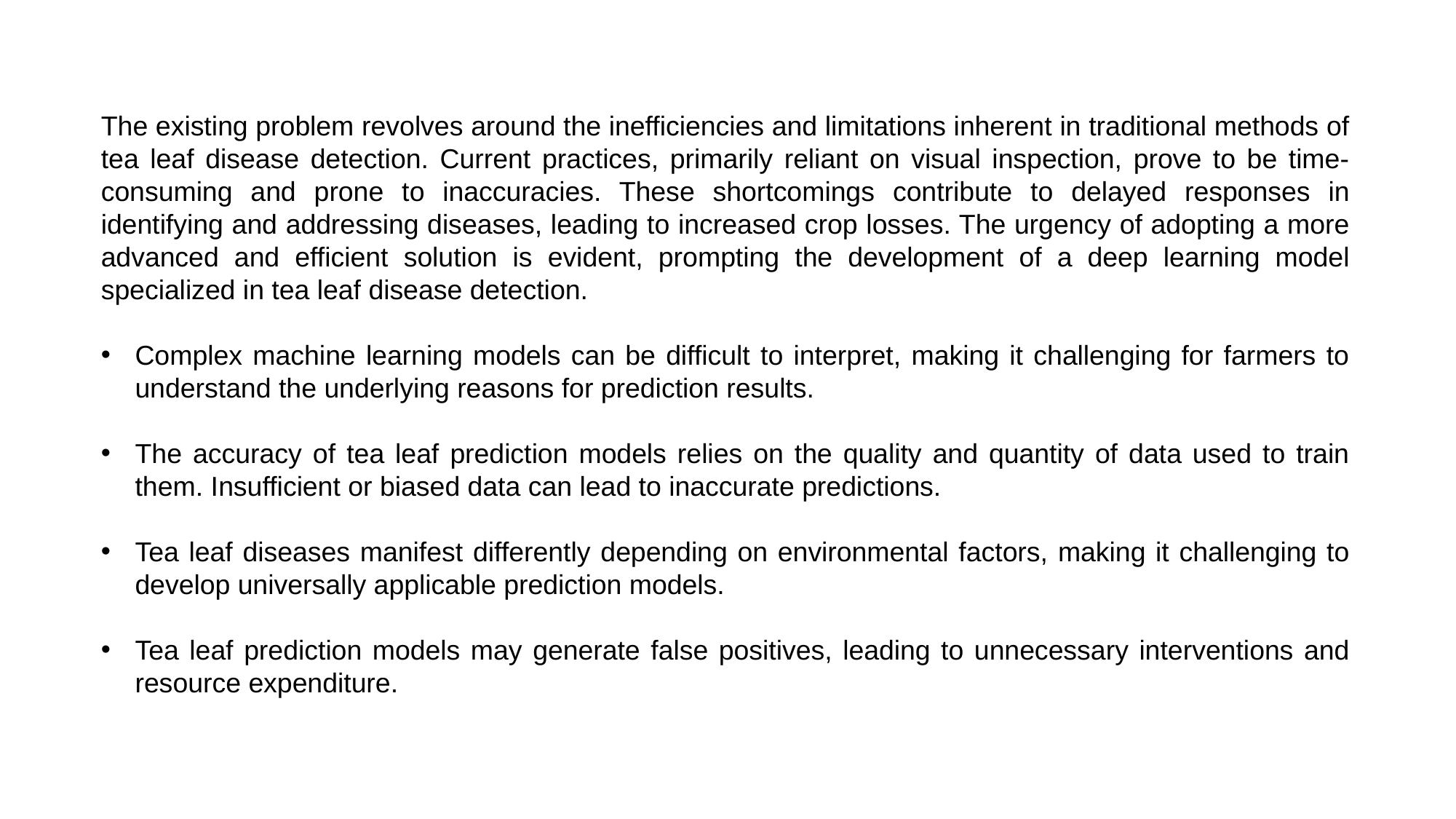

The existing problem revolves around the inefficiencies and limitations inherent in traditional methods of tea leaf disease detection. Current practices, primarily reliant on visual inspection, prove to be time-consuming and prone to inaccuracies. These shortcomings contribute to delayed responses in identifying and addressing diseases, leading to increased crop losses. The urgency of adopting a more advanced and efficient solution is evident, prompting the development of a deep learning model specialized in tea leaf disease detection.

Complex machine learning models can be difficult to interpret, making it challenging for farmers to understand the underlying reasons for prediction results.

The accuracy of tea leaf prediction models relies on the quality and quantity of data used to train them. Insufficient or biased data can lead to inaccurate predictions.

Tea leaf diseases manifest differently depending on environmental factors, making it challenging to develop universally applicable prediction models.

Tea leaf prediction models may generate false positives, leading to unnecessary interventions and resource expenditure.